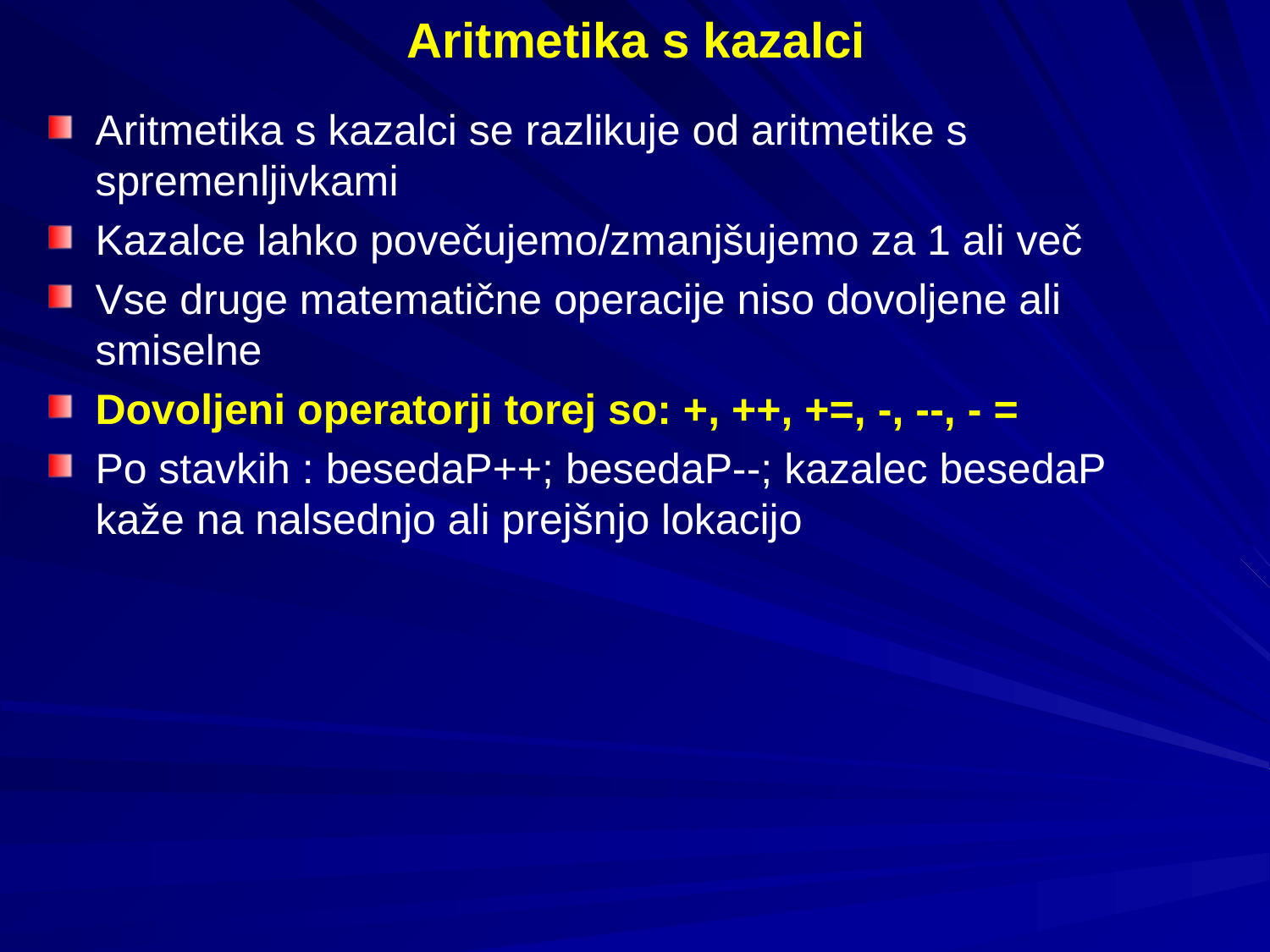

# Aritmetika s kazalci
Aritmetika s kazalci se razlikuje od aritmetike s spremenljivkami
Kazalce lahko povečujemo/zmanjšujemo za 1 ali več
Vse druge matematične operacije niso dovoljene ali smiselne
Dovoljeni operatorji torej so: +, ++, +=, -, --, - =
Po stavkih : besedaP++; besedaP--; kazalec besedaP kaže na nalsednjo ali prejšnjo lokacijo